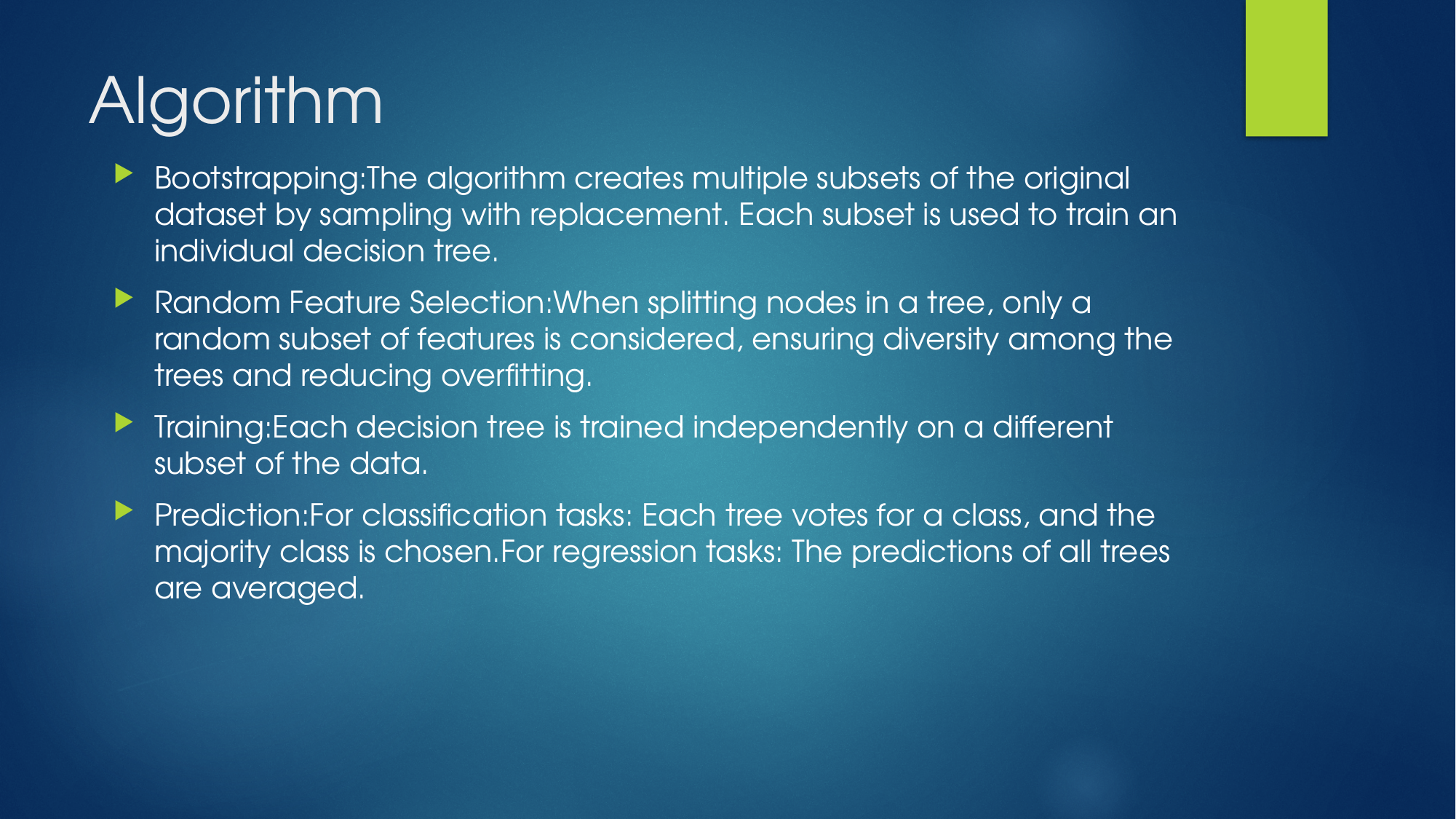

# Algorithm
Bootstrapping:The algorithm creates multiple subsets of the original dataset by sampling with replacement. Each subset is used to train an individual decision tree.
Random Feature Selection:When splitting nodes in a tree, only a random subset of features is considered, ensuring diversity among the trees and reducing overfitting.
Training:Each decision tree is trained independently on a different subset of the data.
Prediction:For classification tasks: Each tree votes for a class, and the majority class is chosen.For regression tasks: The predictions of all trees are averaged.